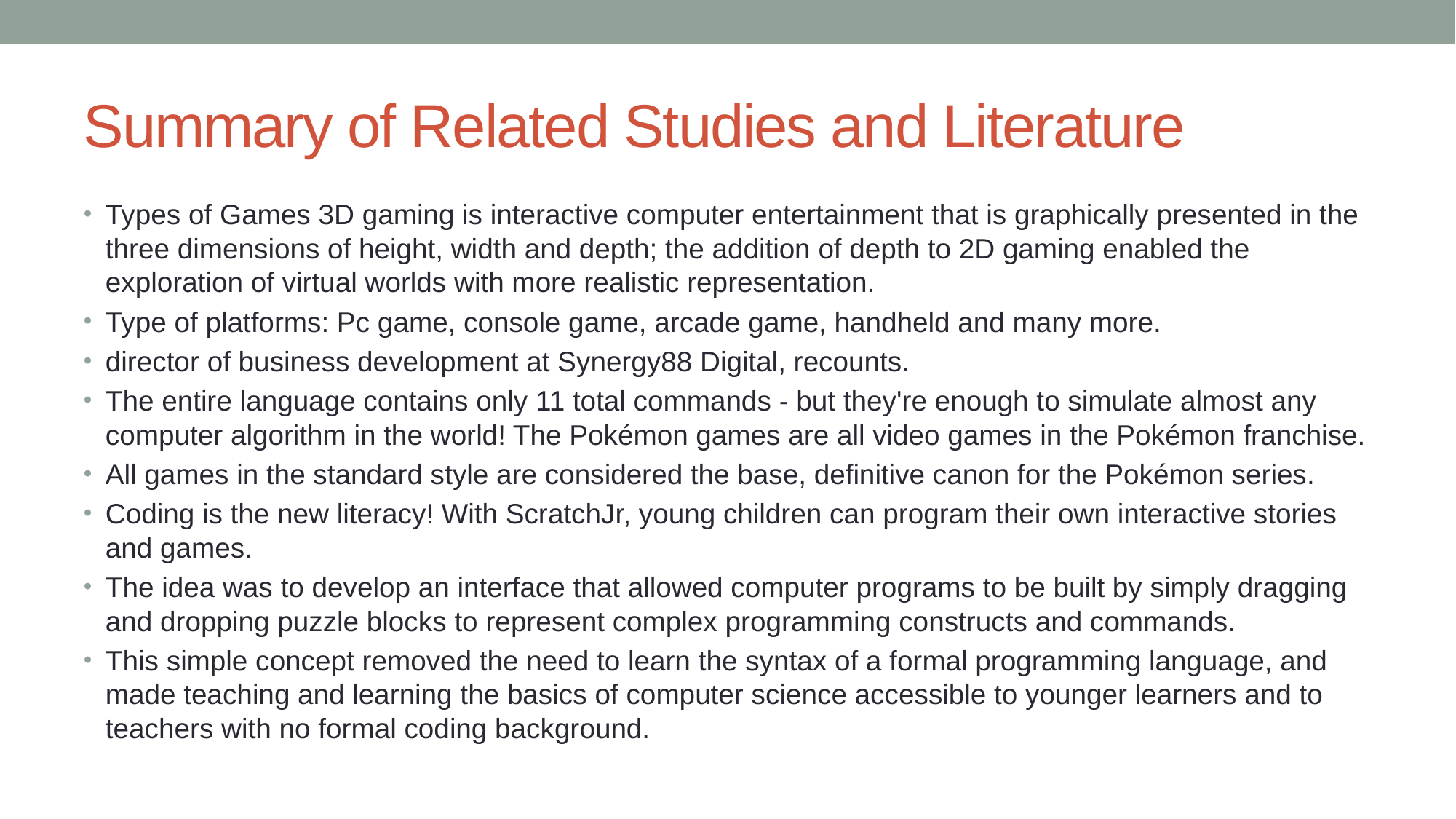

# Summary of Related Studies and Literature
Types of Games 3D gaming is interactive computer entertainment that is graphically presented in the three dimensions of height, width and depth; the addition of depth to 2D gaming enabled the exploration of virtual worlds with more realistic representation.
Type of platforms: Pc game, console game, arcade game, handheld and many more.
director of business development at Synergy88 Digital, recounts.
The entire language contains only 11 total commands - but they're enough to simulate almost any computer algorithm in the world! The Pokémon games are all video games in the Pokémon franchise.
All games in the standard style are considered the base, definitive canon for the Pokémon series.
Coding is the new literacy! With ScratchJr, young children can program their own interactive stories and games.
The idea was to develop an interface that allowed computer programs to be built by simply dragging and dropping puzzle blocks to represent complex programming constructs and commands.
This simple concept removed the need to learn the syntax of a formal programming language, and made teaching and learning the basics of computer science accessible to younger learners and to teachers with no formal coding background.